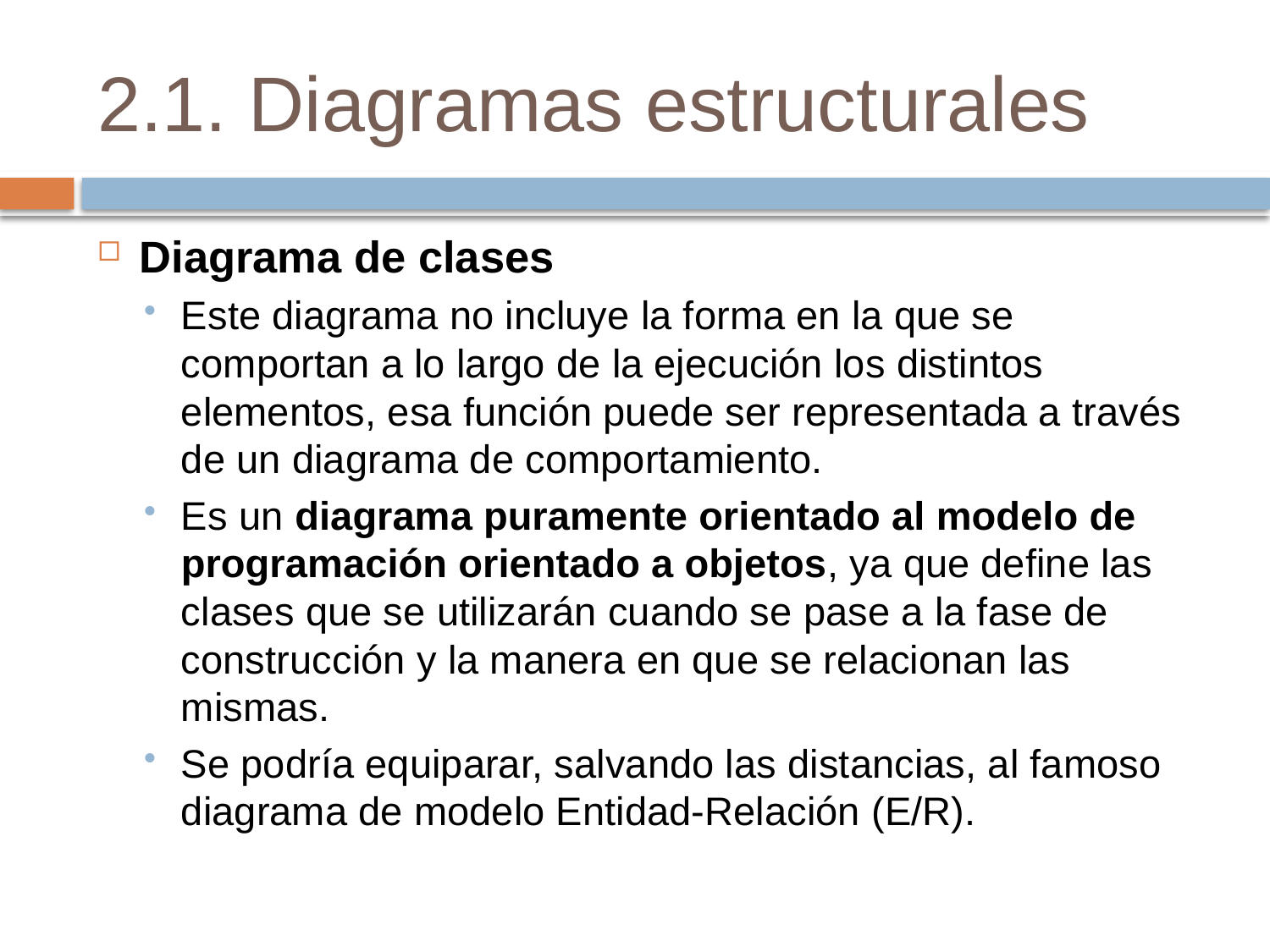

# 2.1. Diagramas estructurales
Diagrama de clases
Este diagrama no incluye la forma en la que se comportan a lo largo de la ejecución los distintos elementos, esa función puede ser representada a través de un diagrama de comportamiento.
Es un diagrama puramente orientado al modelo de programación orientado a objetos, ya que define las clases que se utilizarán cuando se pase a la fase de construcción y la manera en que se relacionan las mismas.
Se podría equiparar, salvando las distancias, al famoso diagrama de modelo Entidad-Relación (E/R).